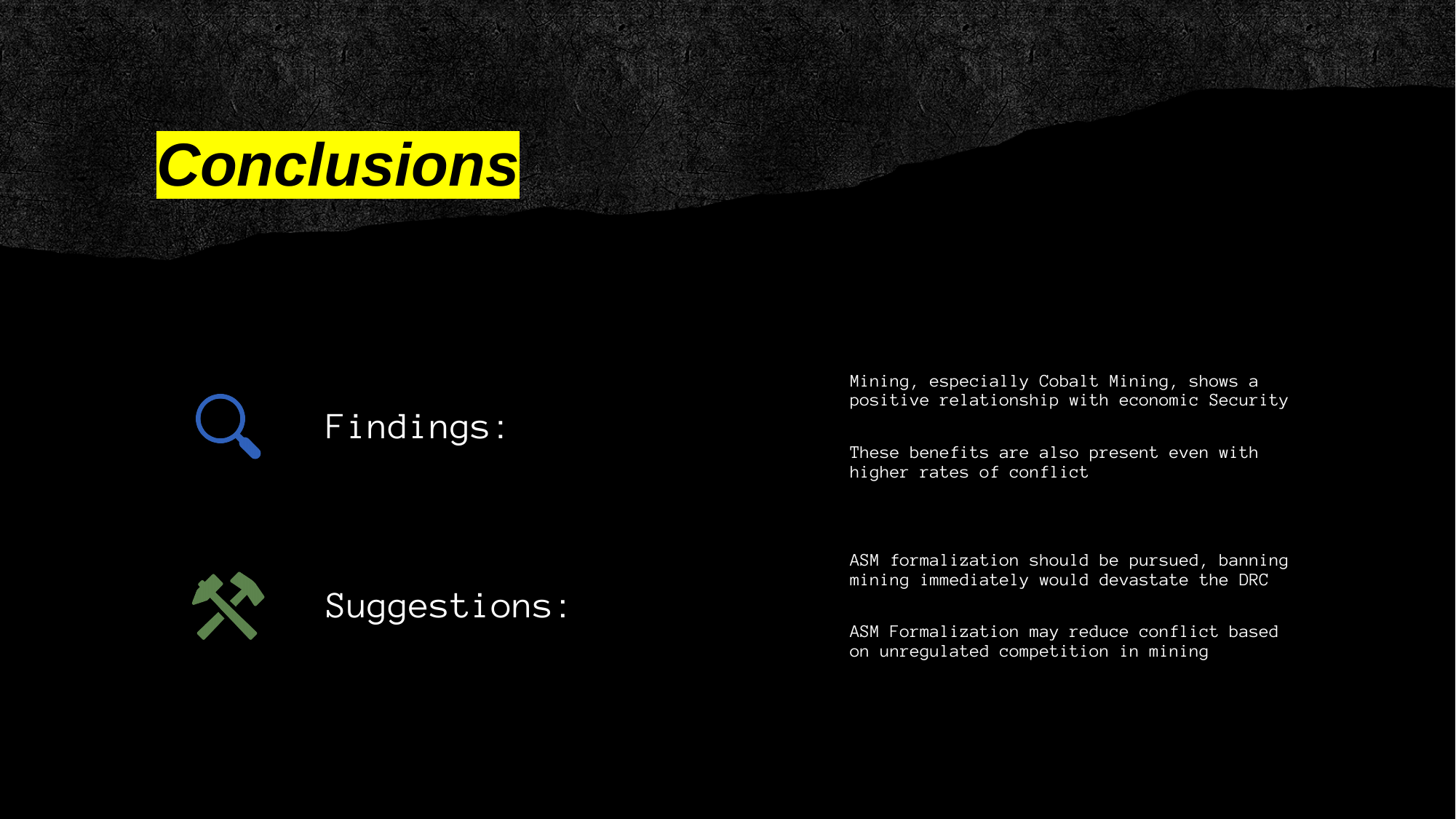

# Conclusions
Findings:
Mining, especially Cobalt Mining, shows a positive relationship with economic Security

These benefits are also present even with higher rates of conflict
Suggestions:
ASM formalization should be pursued, banning mining immediately would devastate the DRC

ASM Formalization may reduce conflict based on unregulated competition in mining